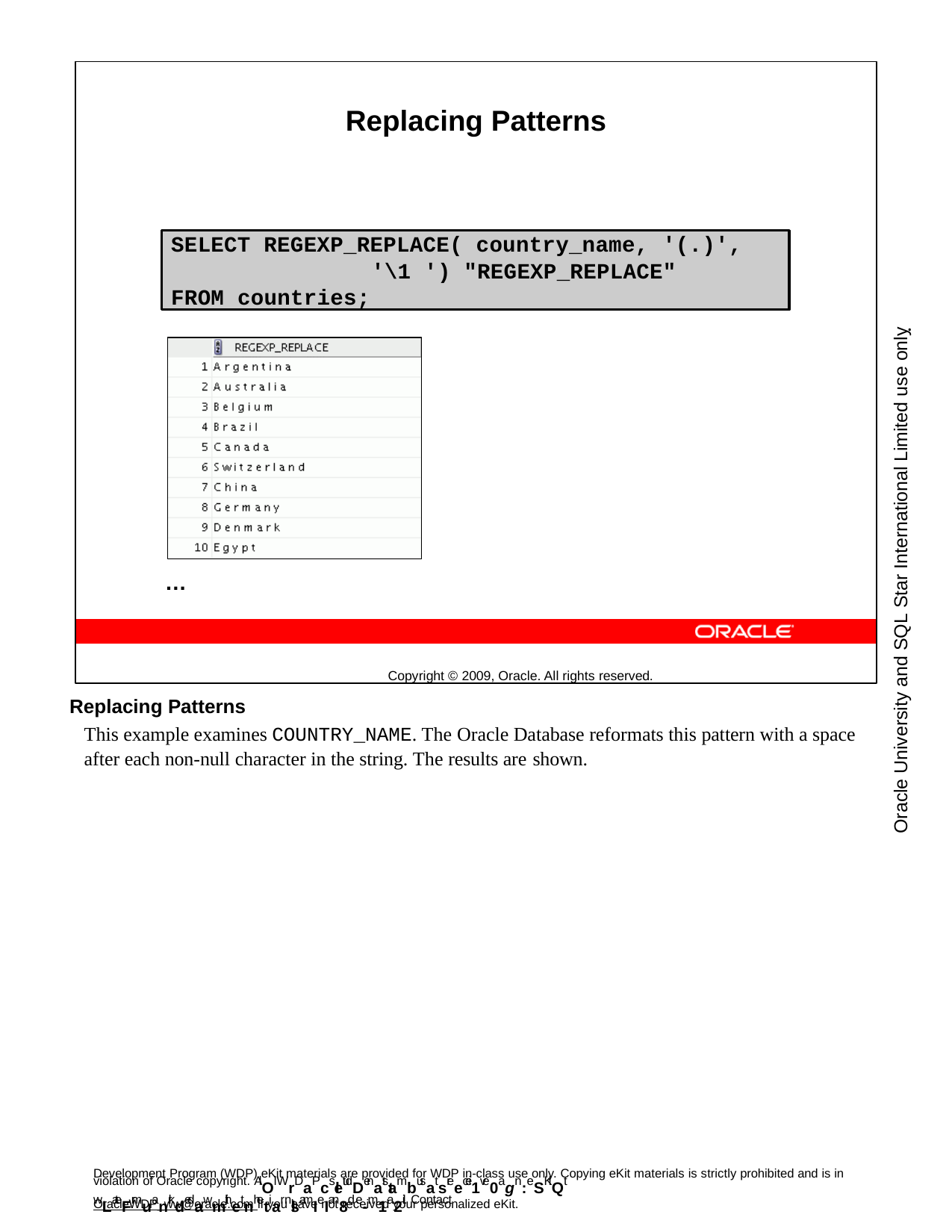

Replacing Patterns

…

Copyright © 2009, Oracle. All rights reserved.
SELECT REGEXP_REPLACE( country_name, '(.)',
'\1 ') "REGEXP_REPLACE"
FROM countries;
Oracle University and SQL Star International Limited use onlyฺ

Replacing Patterns
This example examines COUNTRY_NAME. The Oracle Database reformats this pattern with a space  after each non-null character in the string. The results are shown.
Development Program (WDP) eKit materials are provided for WDP in-class use only. Copying eKit materials is strictly prohibited and is in
violation of Oracle copyright. AlOl WrDaPcsletudDenatstambusat sreecei1ve0agn:eSKiQt wLateFrmuanrkdedawmithetnhetiar nlsamIeI an8d e-m1a2il. Contact
OracleWDP_ww@oracle.com if you have not received your personalized eKit.